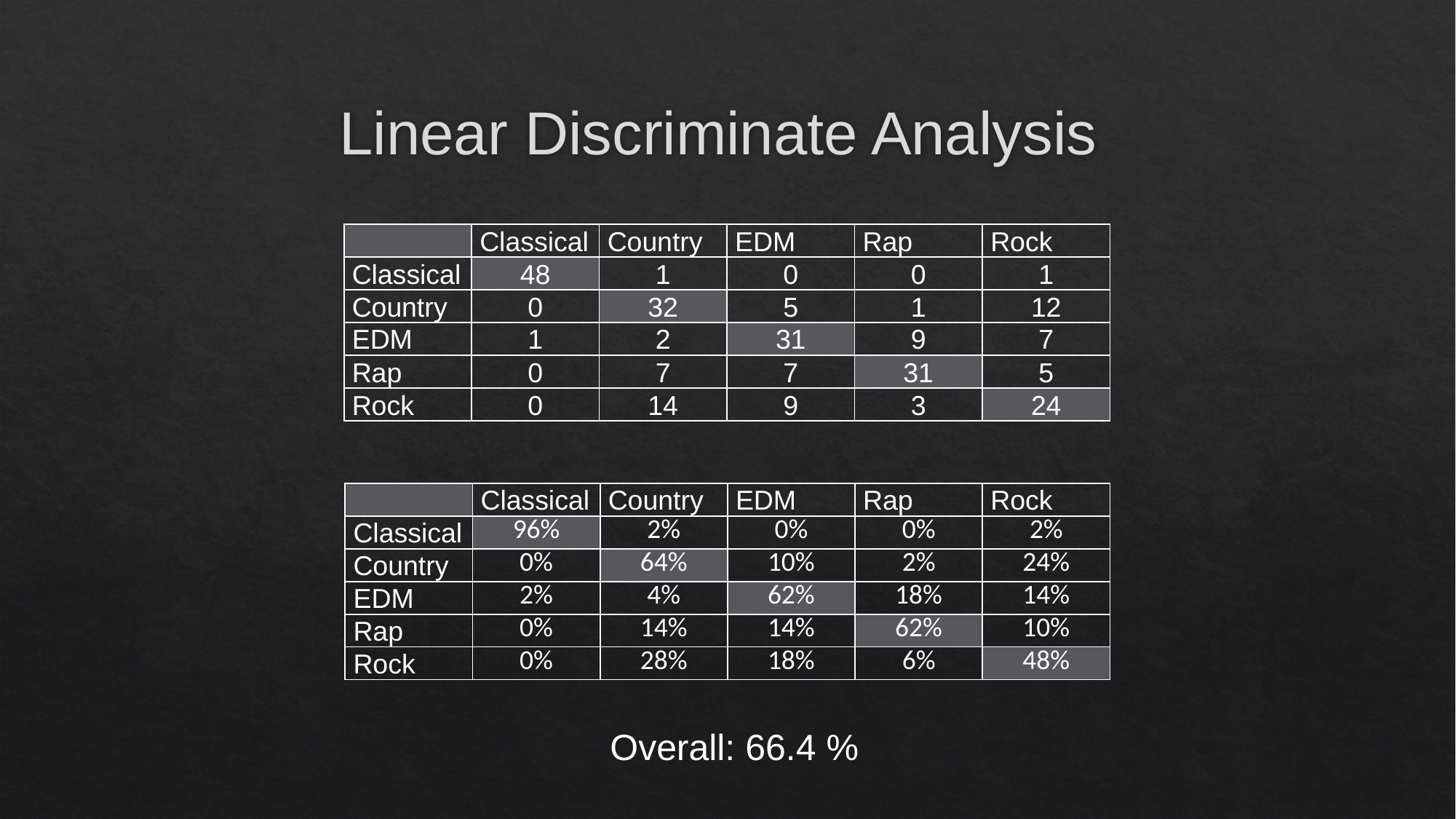

# Linear Discriminate Analysis
|  | Classical | Country | EDM | Rap | Rock |
| --- | --- | --- | --- | --- | --- |
| Classical | 48 | 1 | 0 | 0 | 1 |
| Country | 0 | 32 | 5 | 1 | 12 |
| EDM | 1 | 2 | 31 | 9 | 7 |
| Rap | 0 | 7 | 7 | 31 | 5 |
| Rock | 0 | 14 | 9 | 3 | 24 |
|  | Classical | Country | EDM | Rap | Rock |
| --- | --- | --- | --- | --- | --- |
| Classical | 96% | 2% | 0% | 0% | 2% |
| Country | 0% | 64% | 10% | 2% | 24% |
| EDM | 2% | 4% | 62% | 18% | 14% |
| Rap | 0% | 14% | 14% | 62% | 10% |
| Rock | 0% | 28% | 18% | 6% | 48% |
Overall: 66.4 %